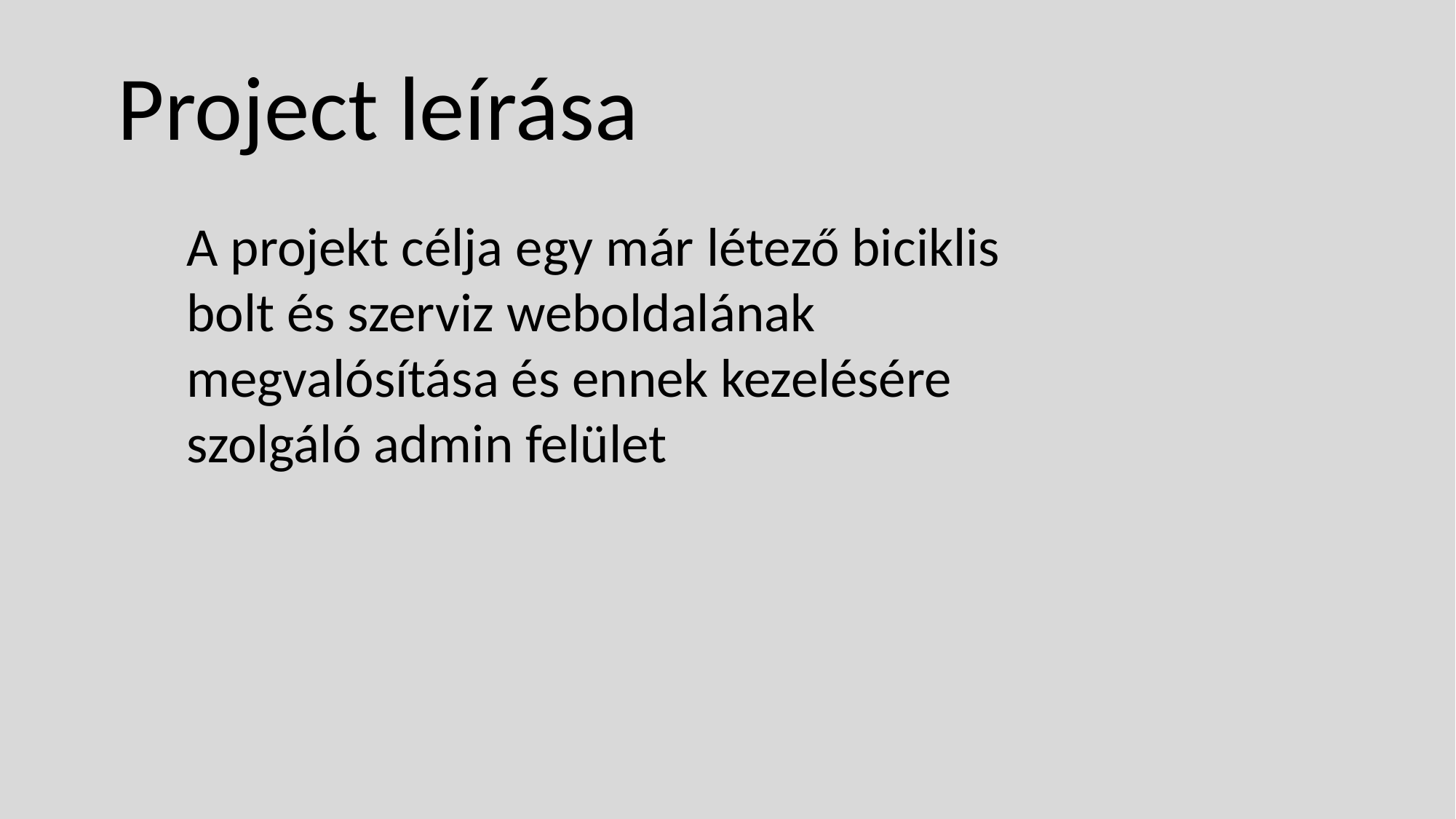

Project leírása
A projekt célja egy már létező biciklis bolt és szerviz weboldalának megvalósítása és ennek kezelésére szolgáló admin felület